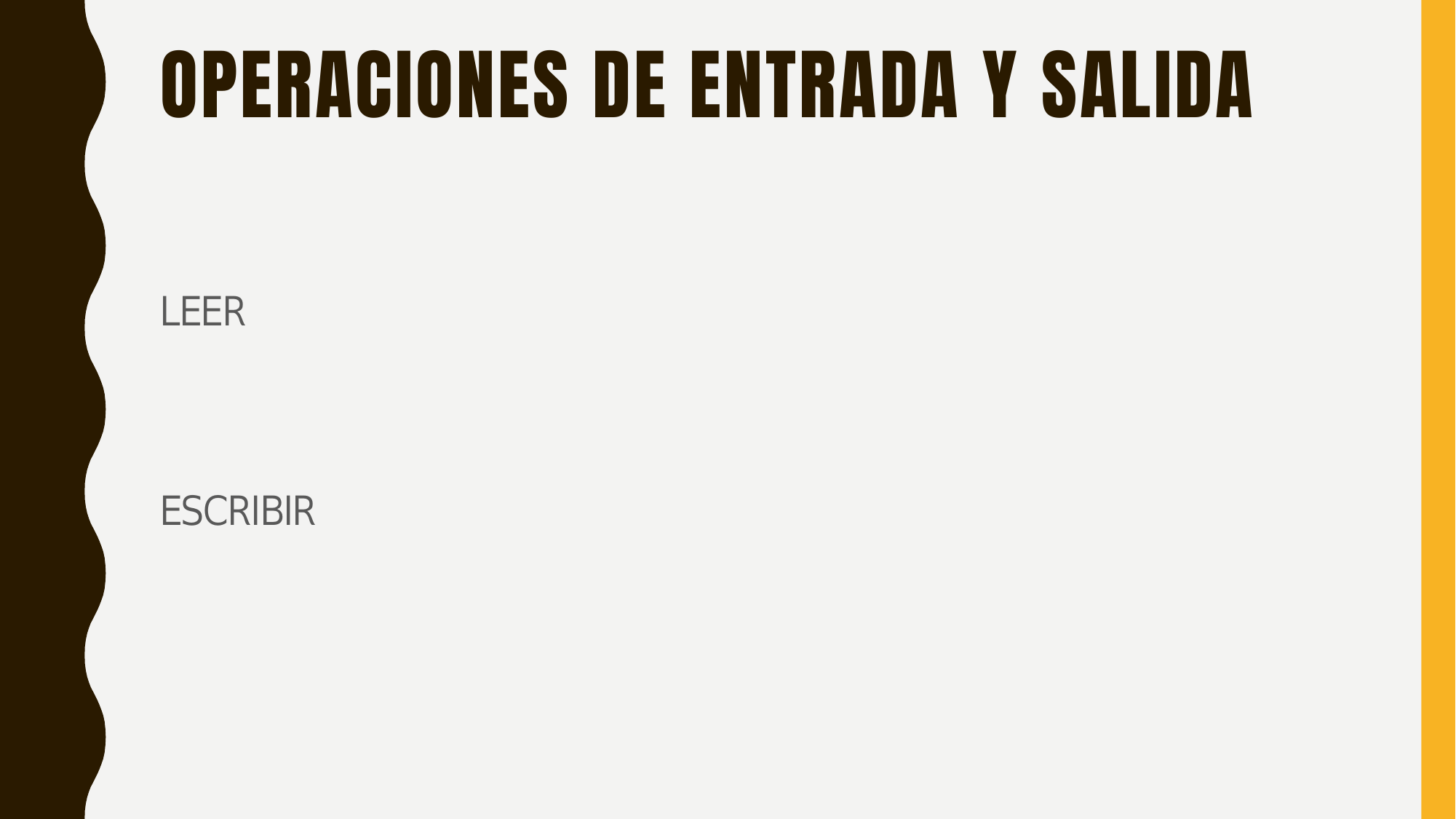

# Operaciones de entrada y salida
LEER

ESCRIBIR